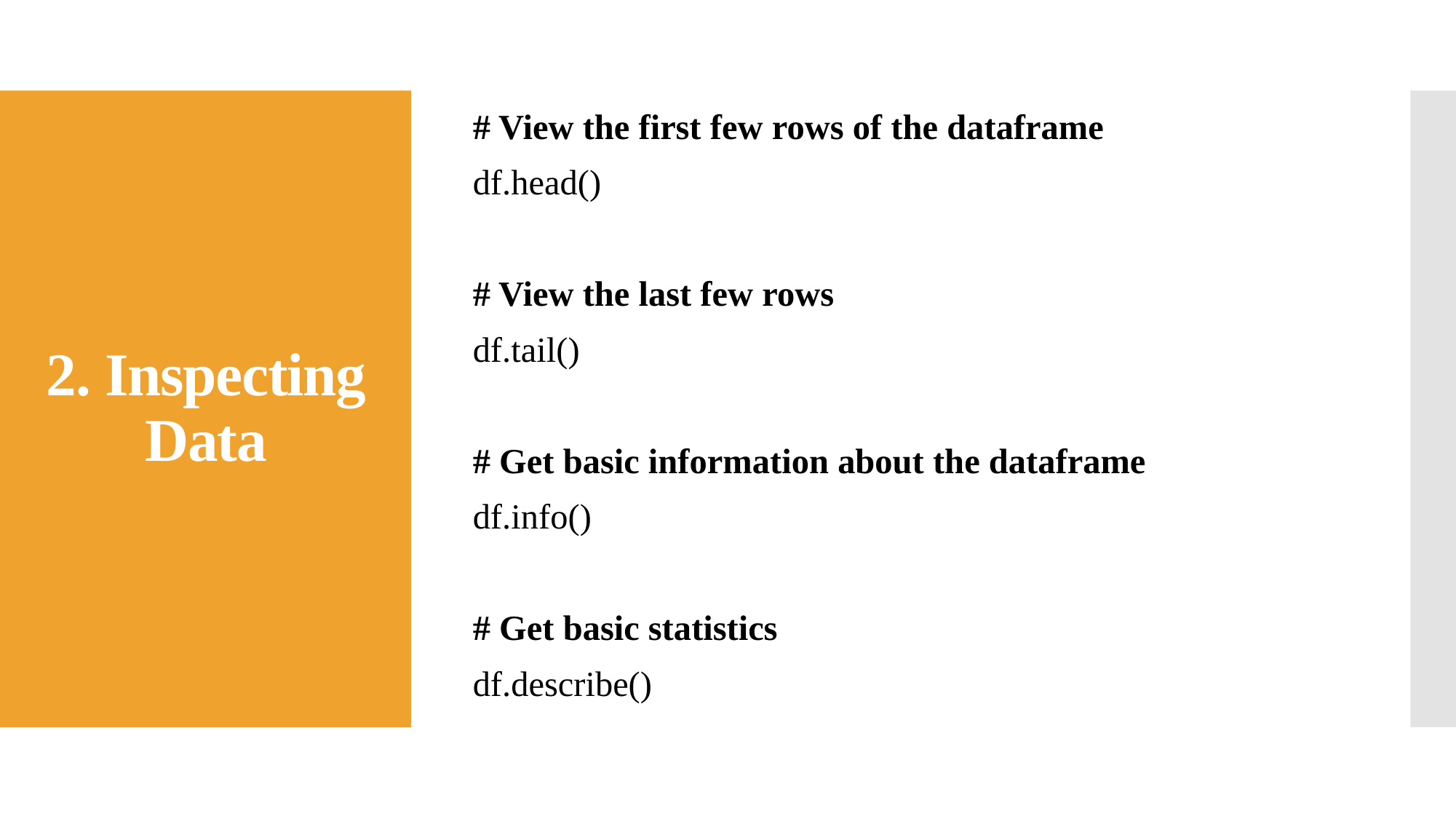

# View the first few rows of the dataframe
df.head()

# View the last few rows
df.tail()

# Get basic information about the dataframe
df.info()

# Get basic statistics
df.describe()

# 2. Inspecting Data